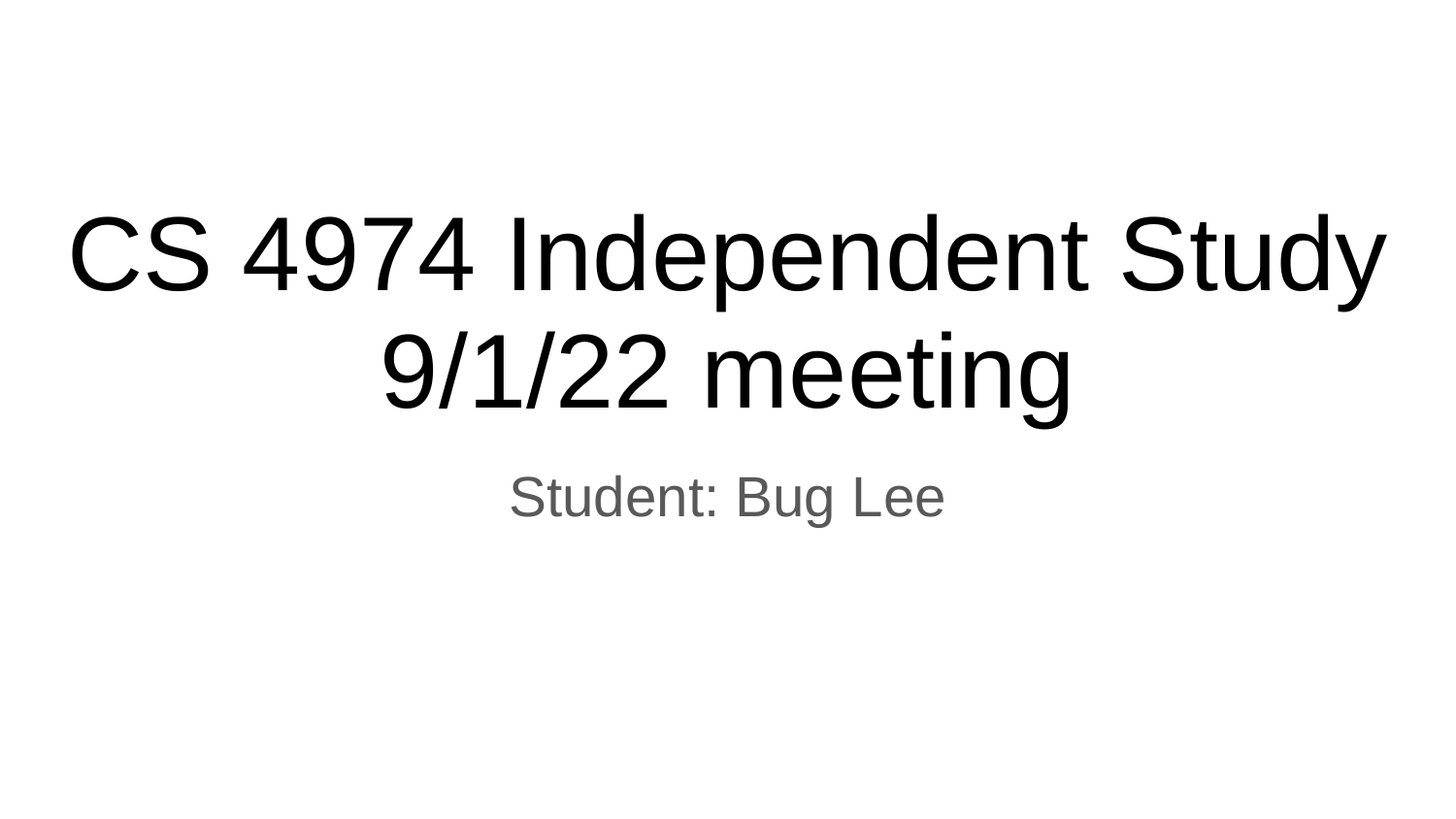

# CS 4974 Independent Study
9/1/22 meeting
Student: Bug Lee